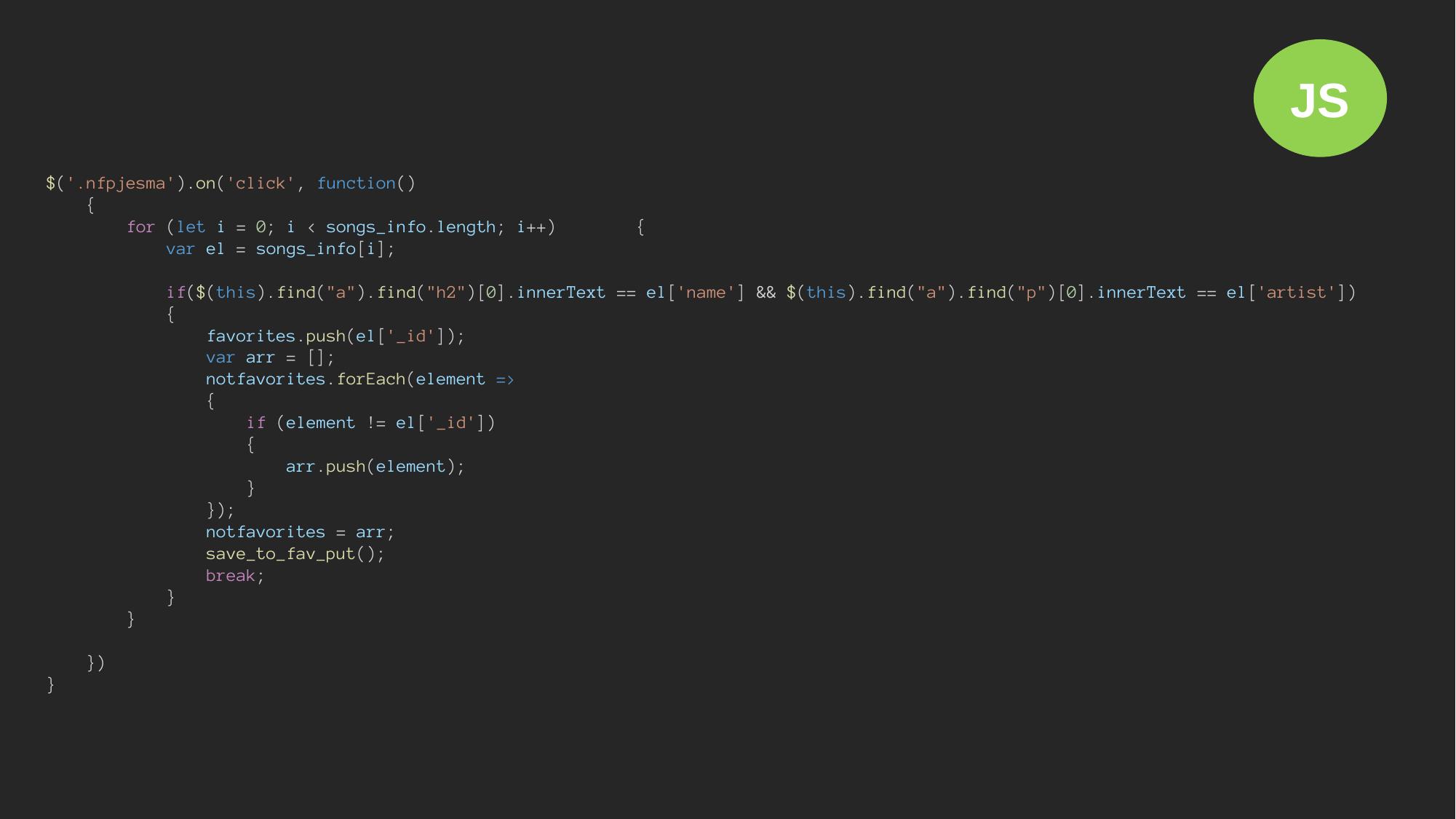

JS
$('.nfpjesma').on('click', function()
    {
        for (let i = 0; i < songs_info.length; i++)        {
            var el = songs_info[i];
            
            if($(this).find("a").find("h2")[0].innerText == el['name'] && $(this).find("a").find("p")[0].innerText == el['artist'])
            {
                favorites.push(el['_id']);
                var arr = [];
                notfavorites.forEach(element =>
                {
                    if (element != el['_id'])
                    {
                        arr.push(element);
                    }
                });
                notfavorites = arr;
                save_to_fav_put();
                break;
            }
        }
    
    })
}